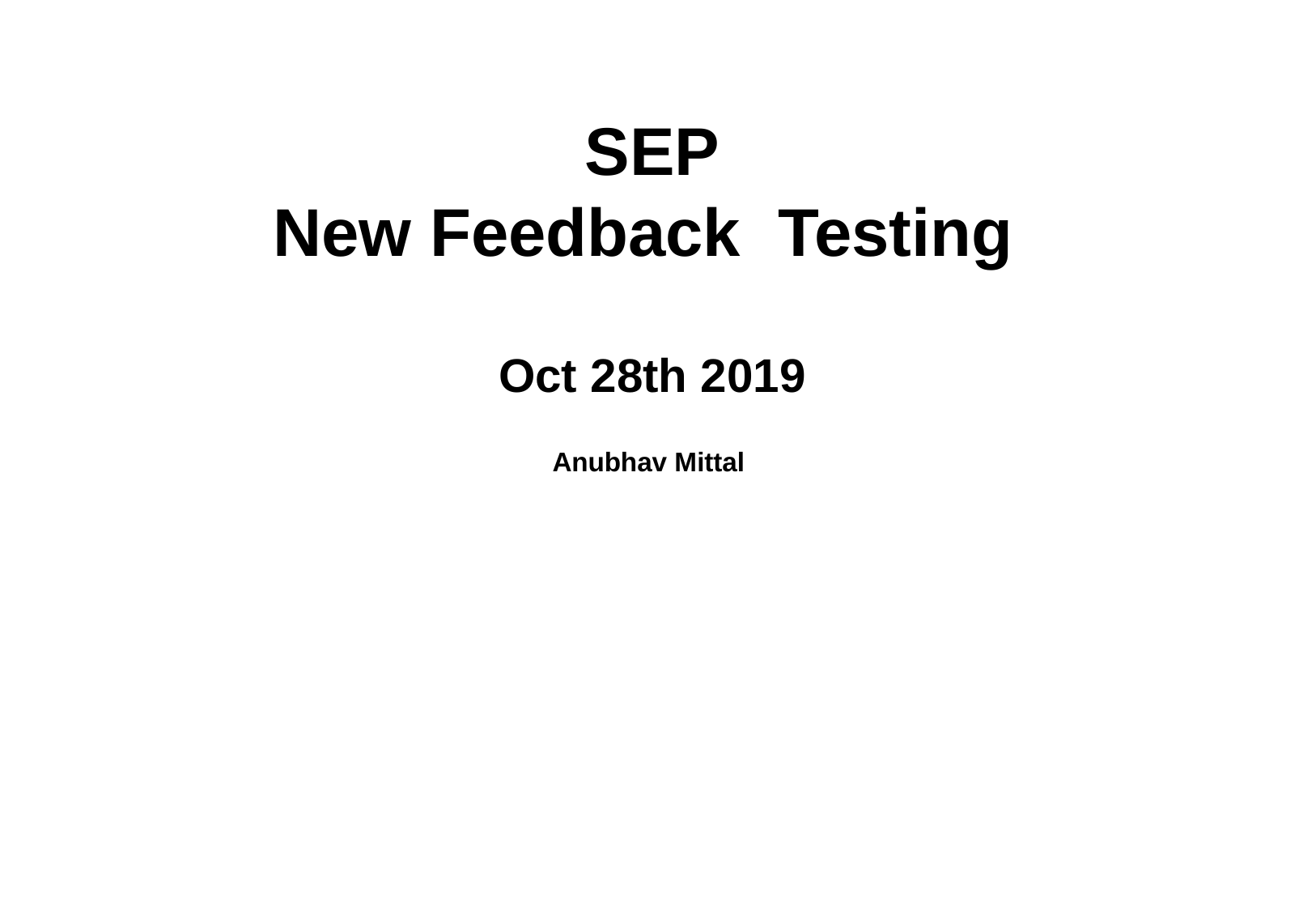

SEP
New Feedback  Testing

Oct 28th 2019

Anubhav Mittal